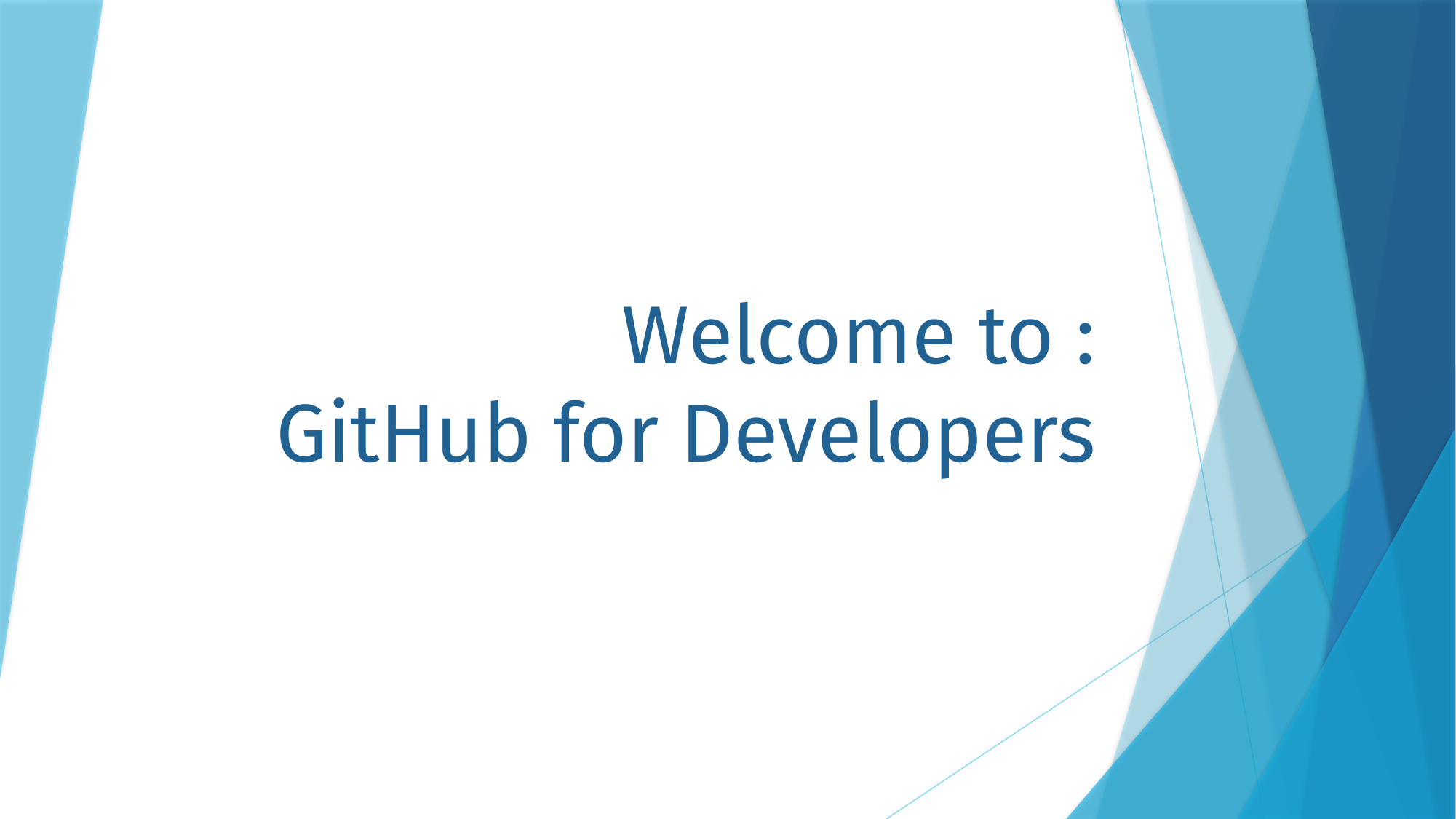

# Welcome to : GitHub for Developers